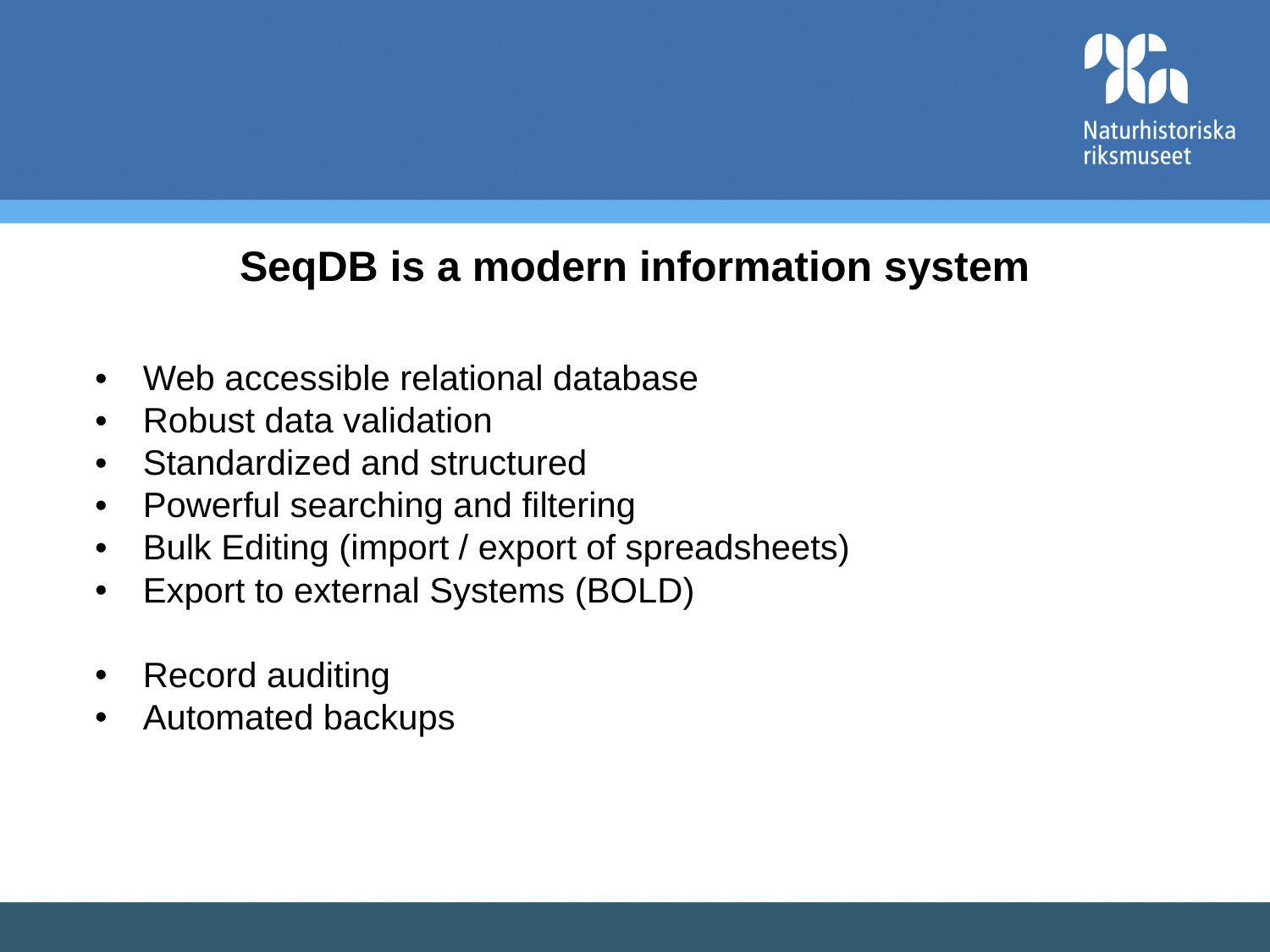

SeqDB is a modern information system

Web accessible relational database
Robust data validation
Standardized and structured
Powerful searching and filtering
Bulk Editing (import / export of spreadsheets)
Export to external Systems (BOLD)

Record auditing
Automated backups